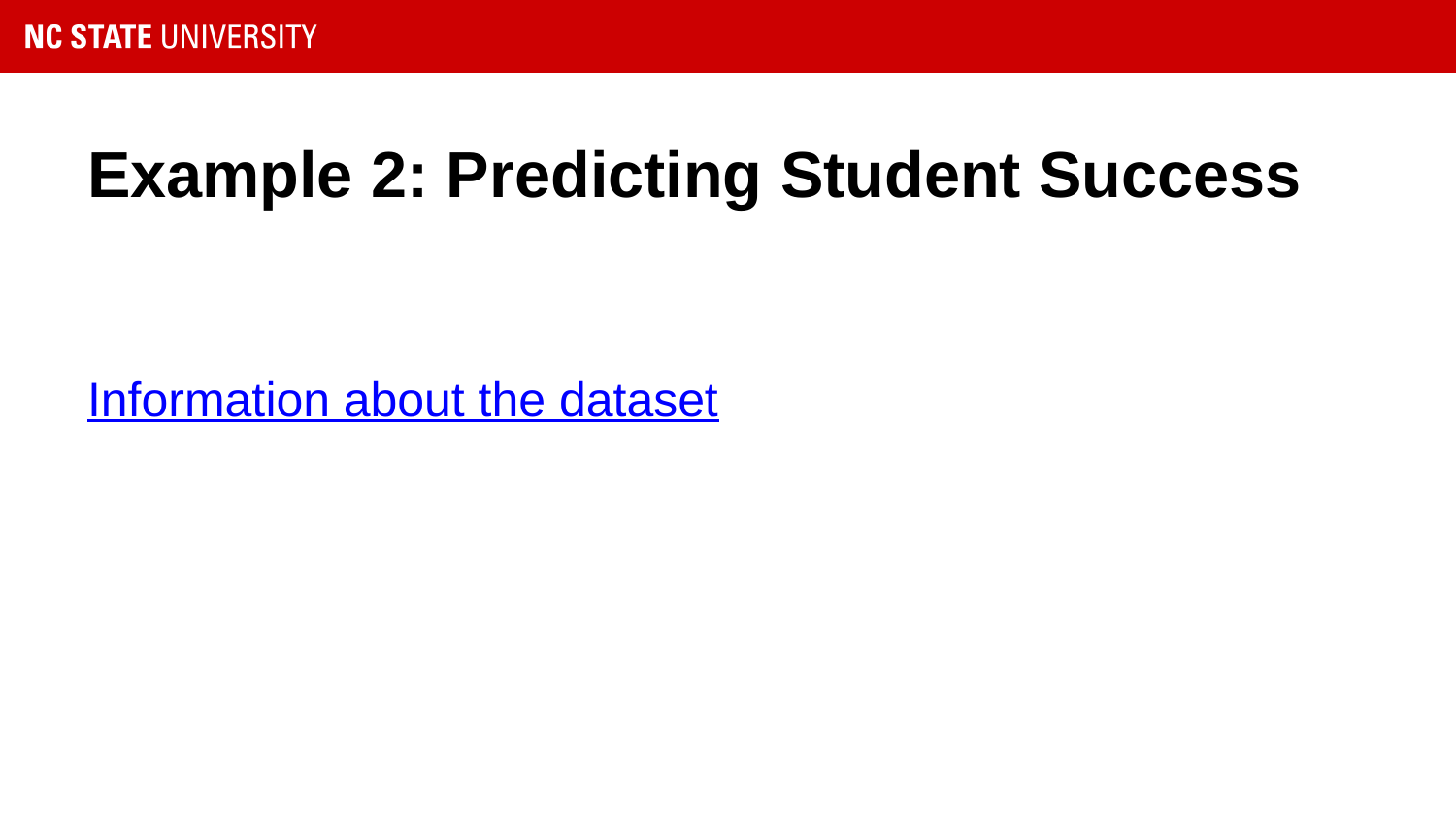

# Example 2: Predicting Student Success
Information about the dataset